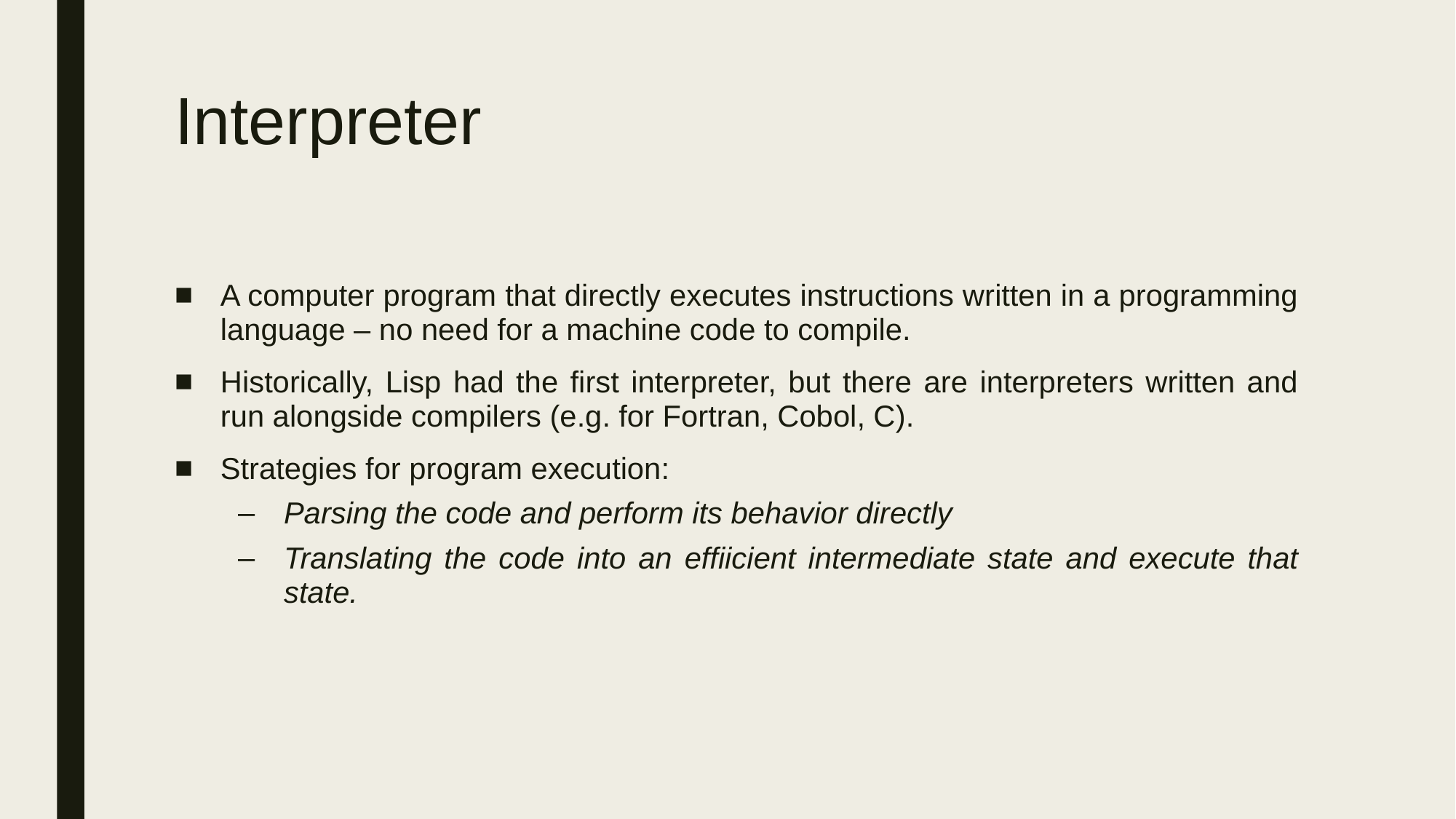

# Interpreter
A computer program that directly executes instructions written in a programming language – no need for a machine code to compile.
Historically, Lisp had the first interpreter, but there are interpreters written and run alongside compilers (e.g. for Fortran, Cobol, C).
Strategies for program execution:
Parsing the code and perform its behavior directly
Translating the code into an effiicient intermediate state and execute that state.